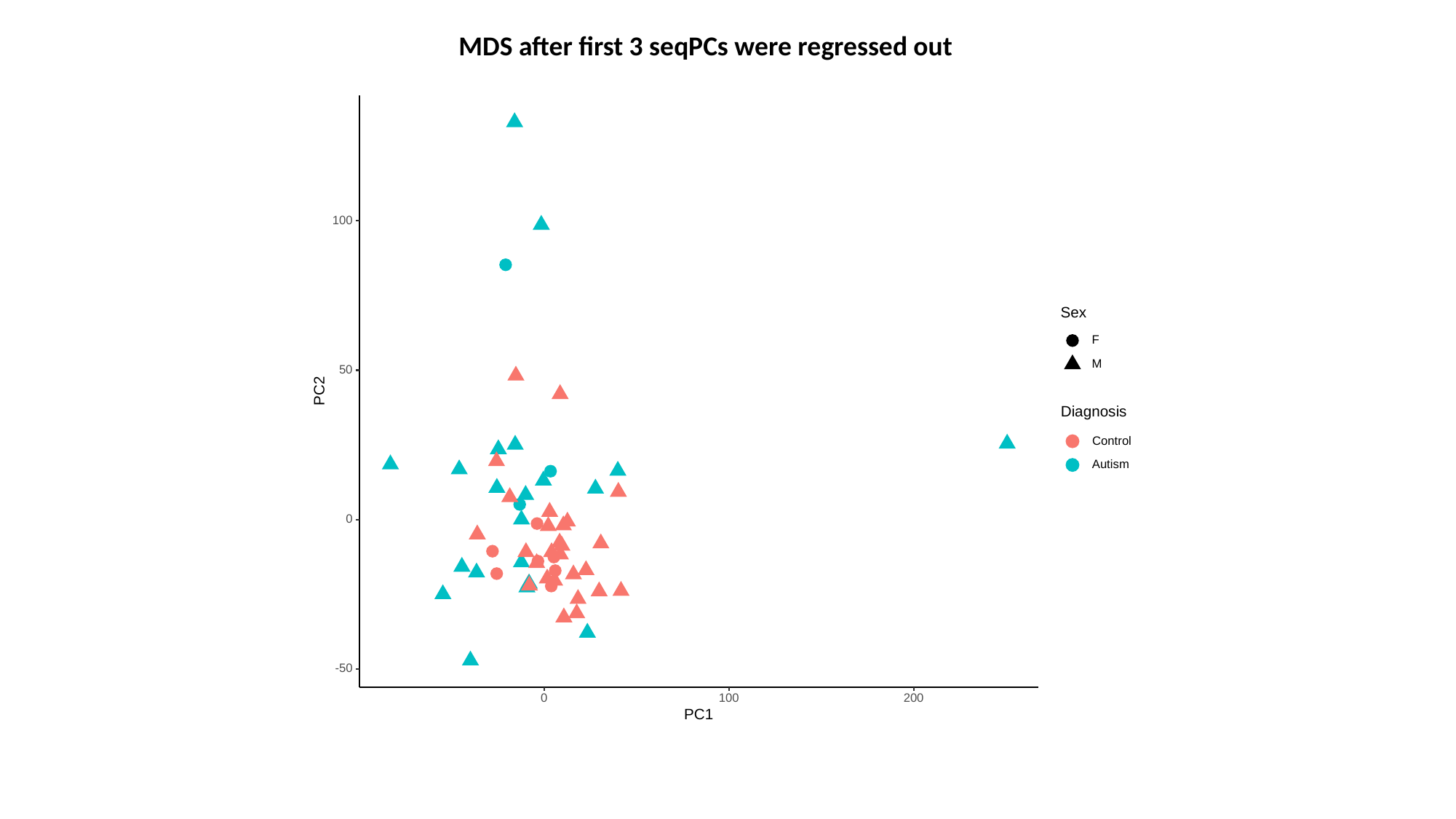

MDS after first 3 seqPCs were regressed out

100

Sex

F

M
50

PC2

Diagnosis

Control

Autism

0

-50

0
100
200
PC1